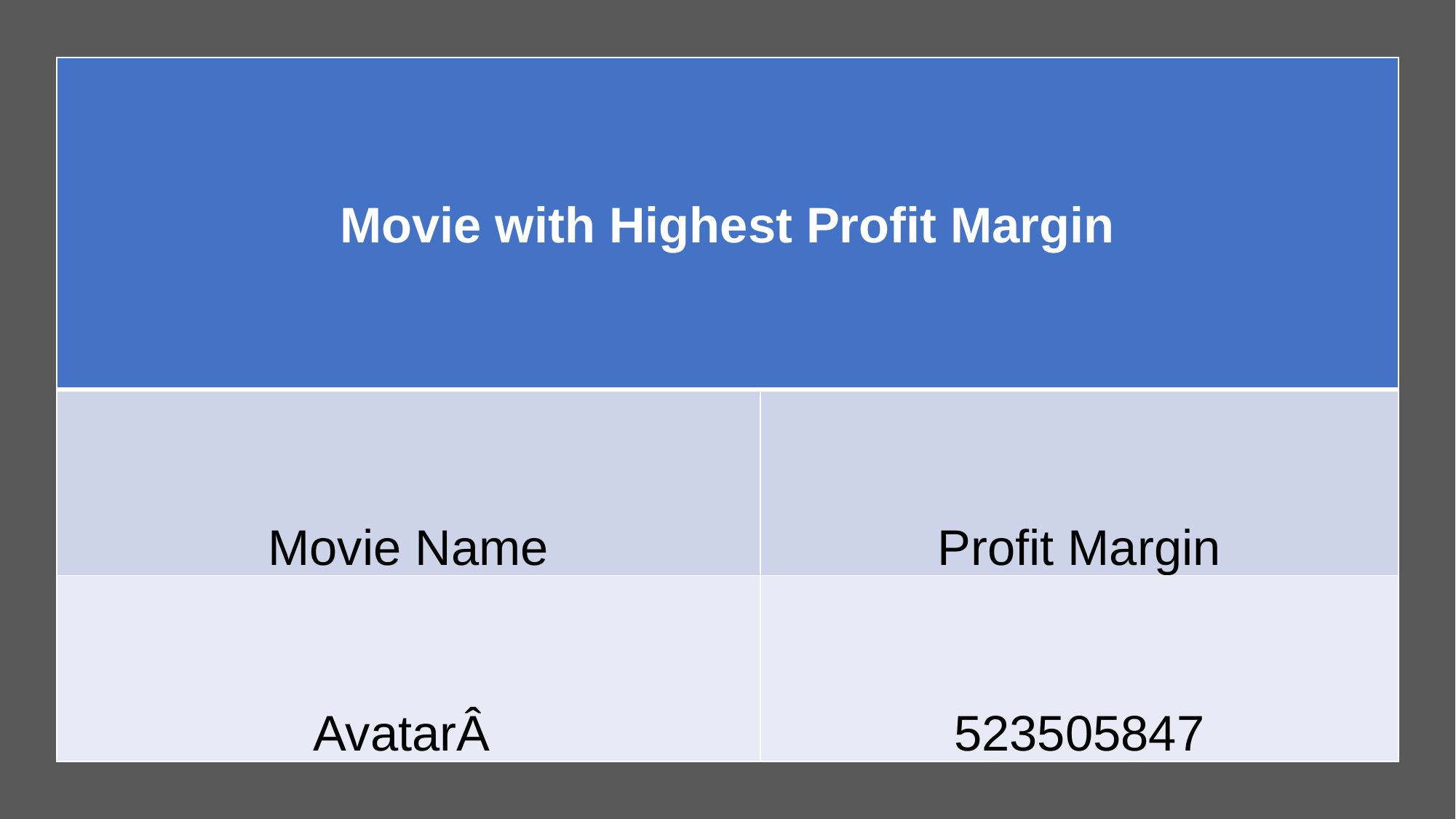

| Movie with Highest Profit Margin |  |
| --- | --- |
| Movie Name | Profit Margin |
| AvatarÂ | 523505847 |